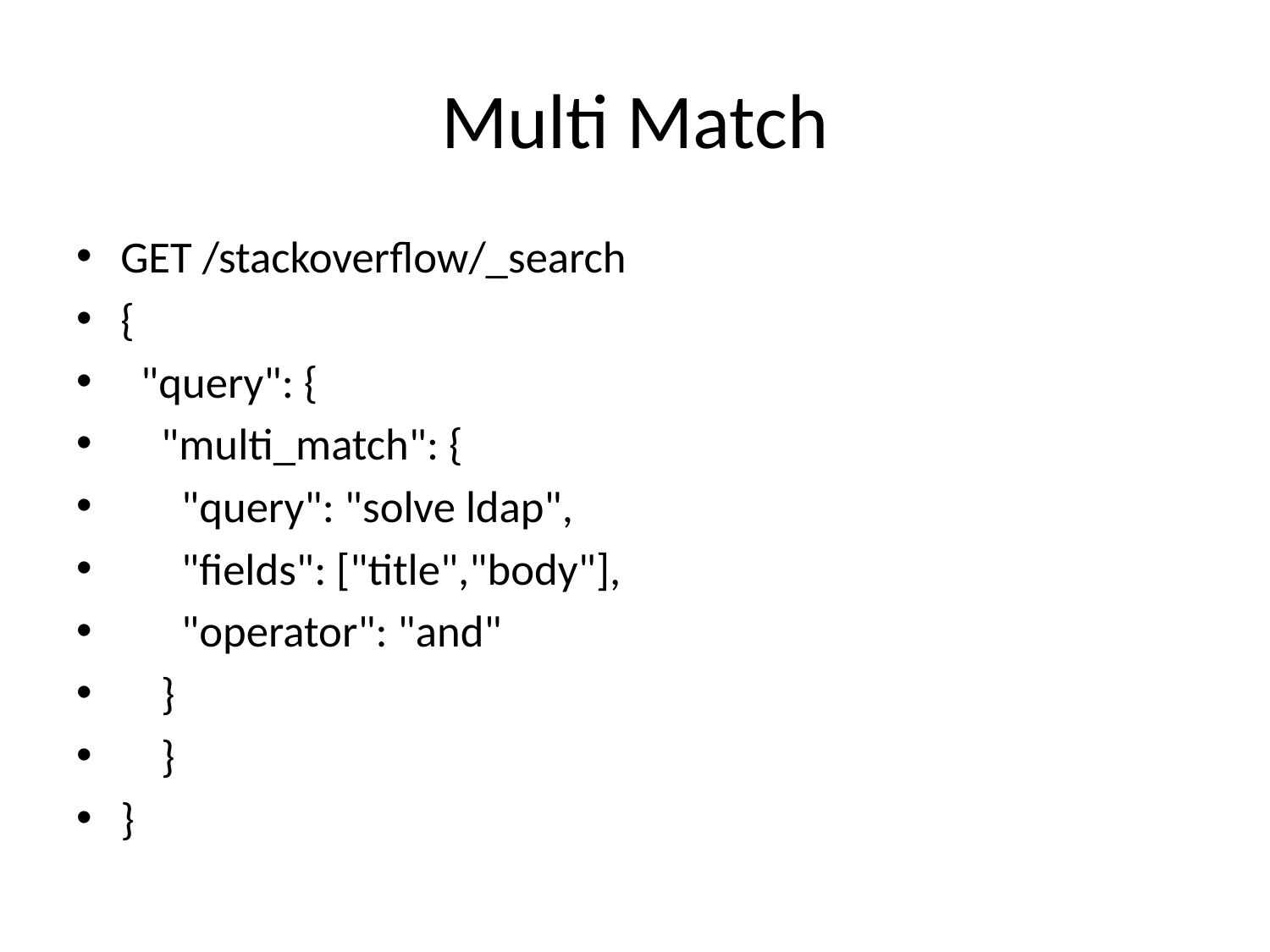

# Multi Match
GET /stackoverflow/_search
{
  "query": {
    "multi_match": {
      "query": "solve ldap",
      "fields": ["title","body"],
      "operator": "and"
    }
    }
}